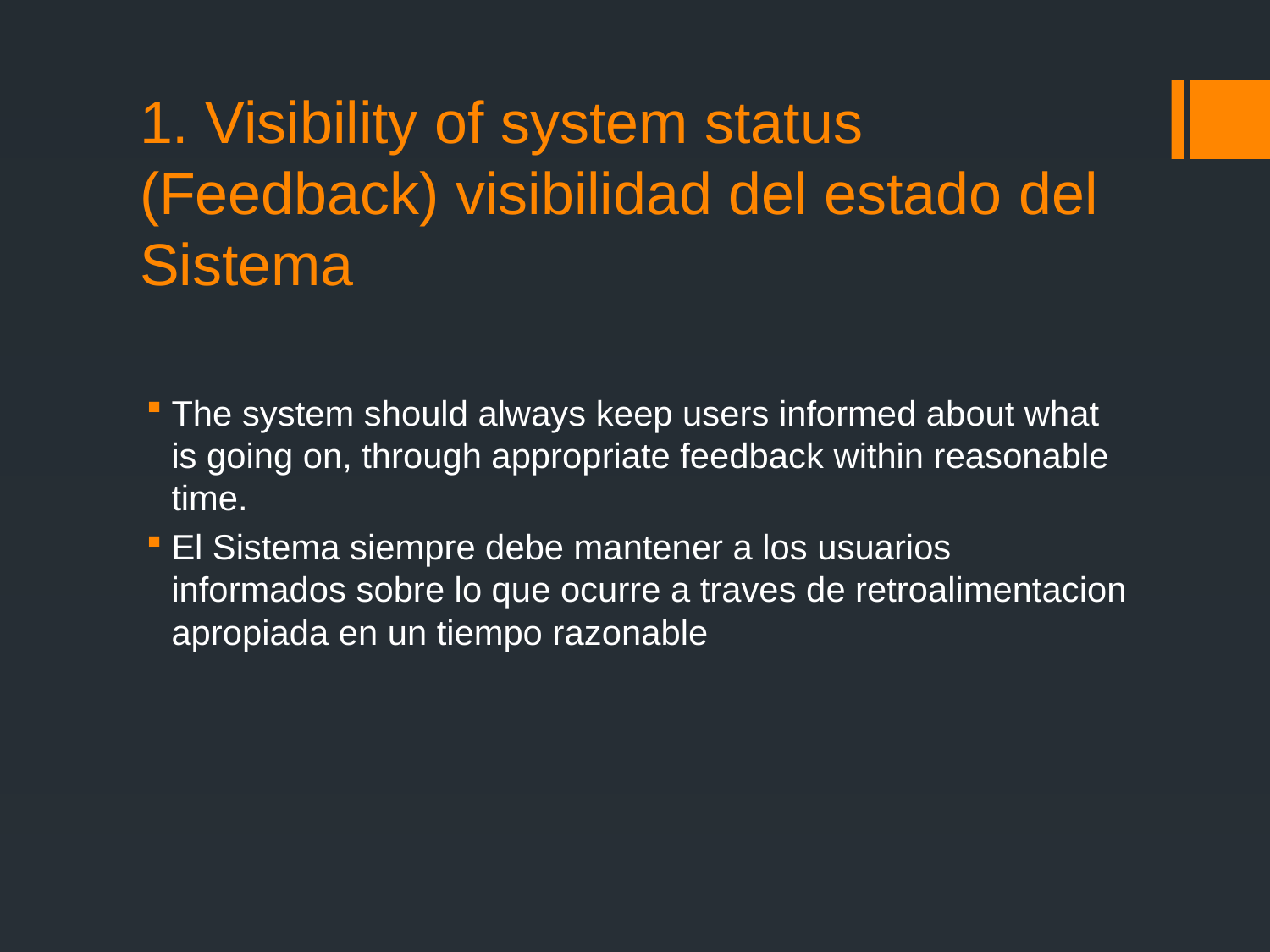

# 1. Visibility of system status (Feedback) visibilidad del estado del Sistema
The system should always keep users informed about what is going on, through appropriate feedback within reasonable time.
El Sistema siempre debe mantener a los usuarios informados sobre lo que ocurre a traves de retroalimentacion apropiada en un tiempo razonable